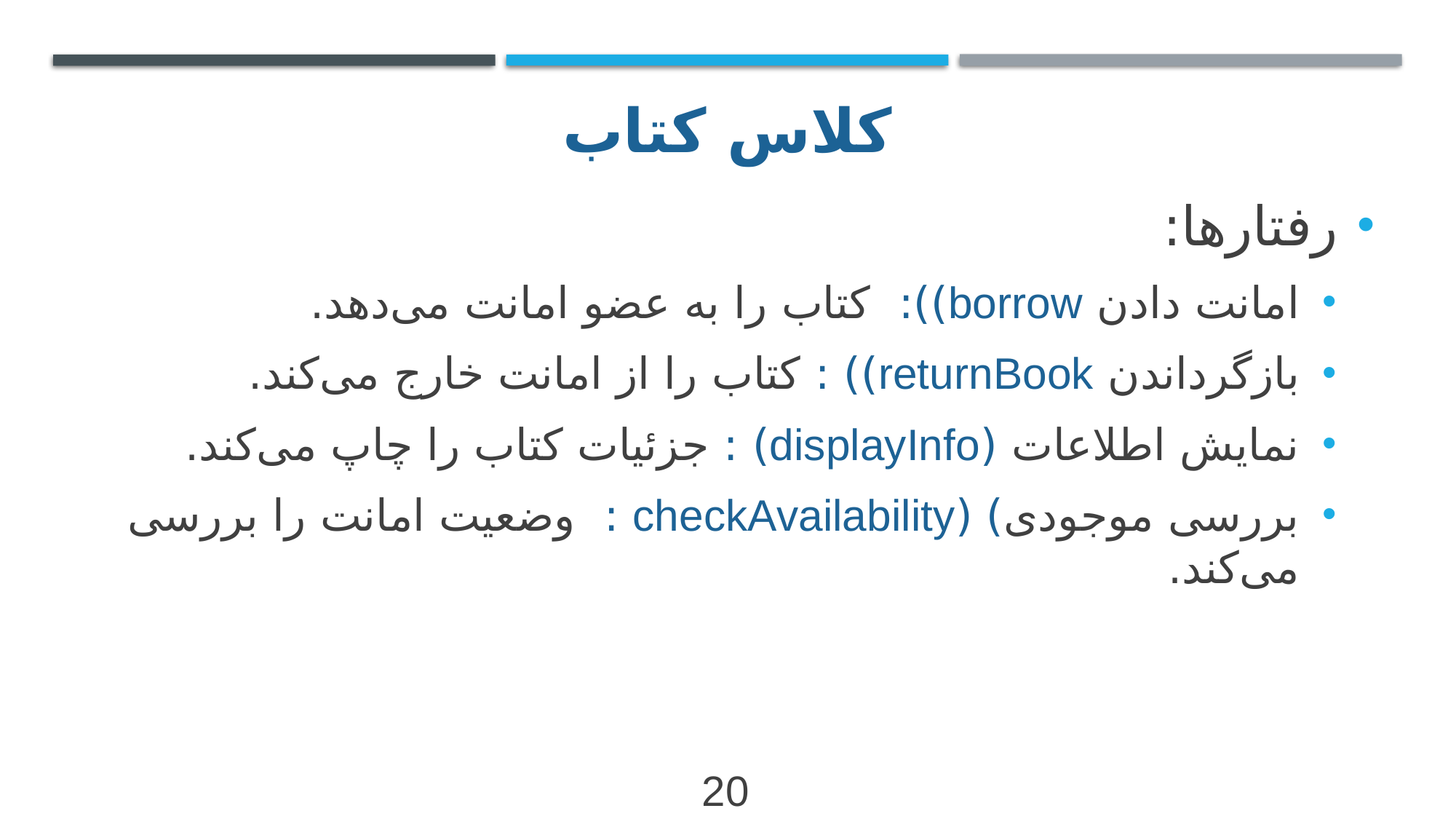

# کلاس کتاب
رفتارها:
امانت دادن borrow)):  کتاب را به عضو امانت می‌دهد.
بازگرداندن returnBook)) : کتاب را از امانت خارج می‌کند.
نمایش اطلاعات (displayInfo) : جزئیات کتاب را چاپ می‌کند.
بررسی موجودی) (checkAvailability :  وضعیت امانت را بررسی می‌کند.